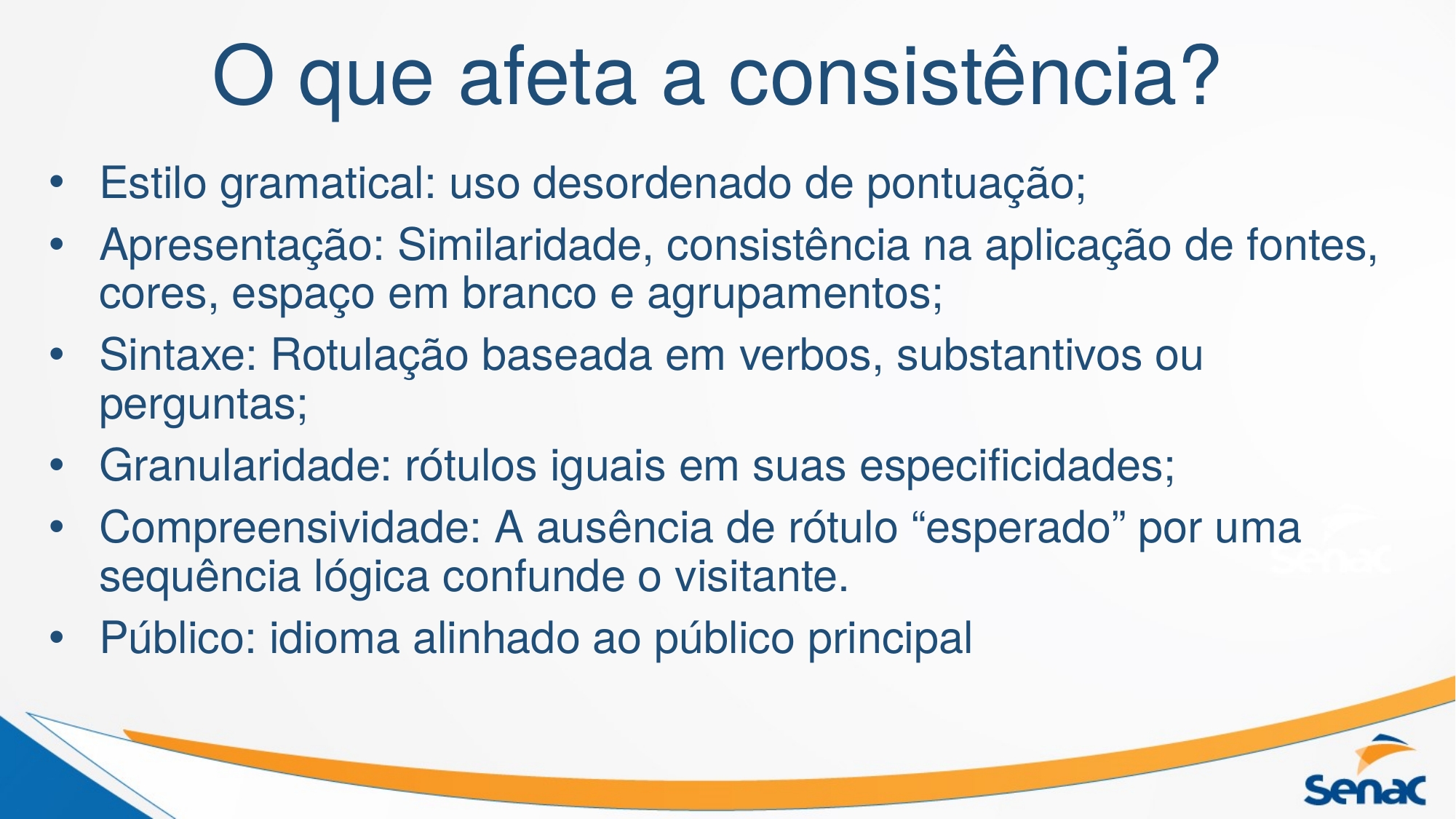

# O que afeta a consistência?
Estilo gramatical: uso desordenado de pontuação;
Apresentação: Similaridade, consistência na aplicação de fontes, cores, espaço em branco e agrupamentos;
Sintaxe: Rotulação baseada em verbos, substantivos ou perguntas;
Granularidade: rótulos iguais em suas especificidades;
Compreensividade: A ausência de rótulo “esperado” por uma sequência lógica confunde o visitante.
Público: idioma alinhado ao público principal